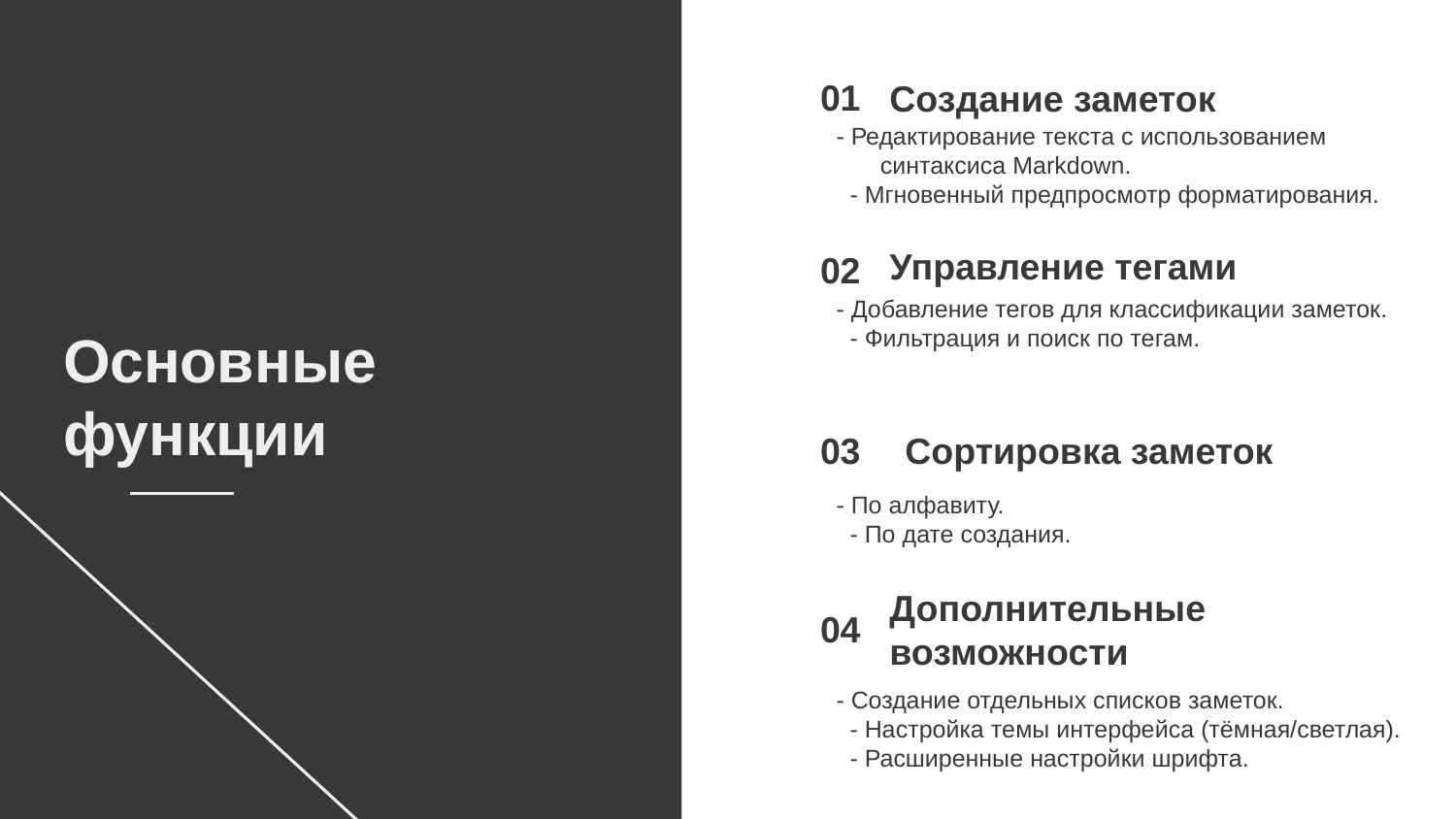

01
Создание заметок
 - Редактирование текста с использованием синтаксиса Markdown.
   - Мгновенный предпросмотр форматирования.
# Управление тегами
02
 - Добавление тегов для классификации заметок.
   - Фильтрация и поиск по тегам.
Основные функции
Сортировка заметок
03
 - По алфавиту.
   - По дате создания.
Дополнительные возможности
04
 - Создание отдельных списков заметок.
   - Настройка темы интерфейса (тёмная/светлая).
   - Расширенные настройки шрифта.